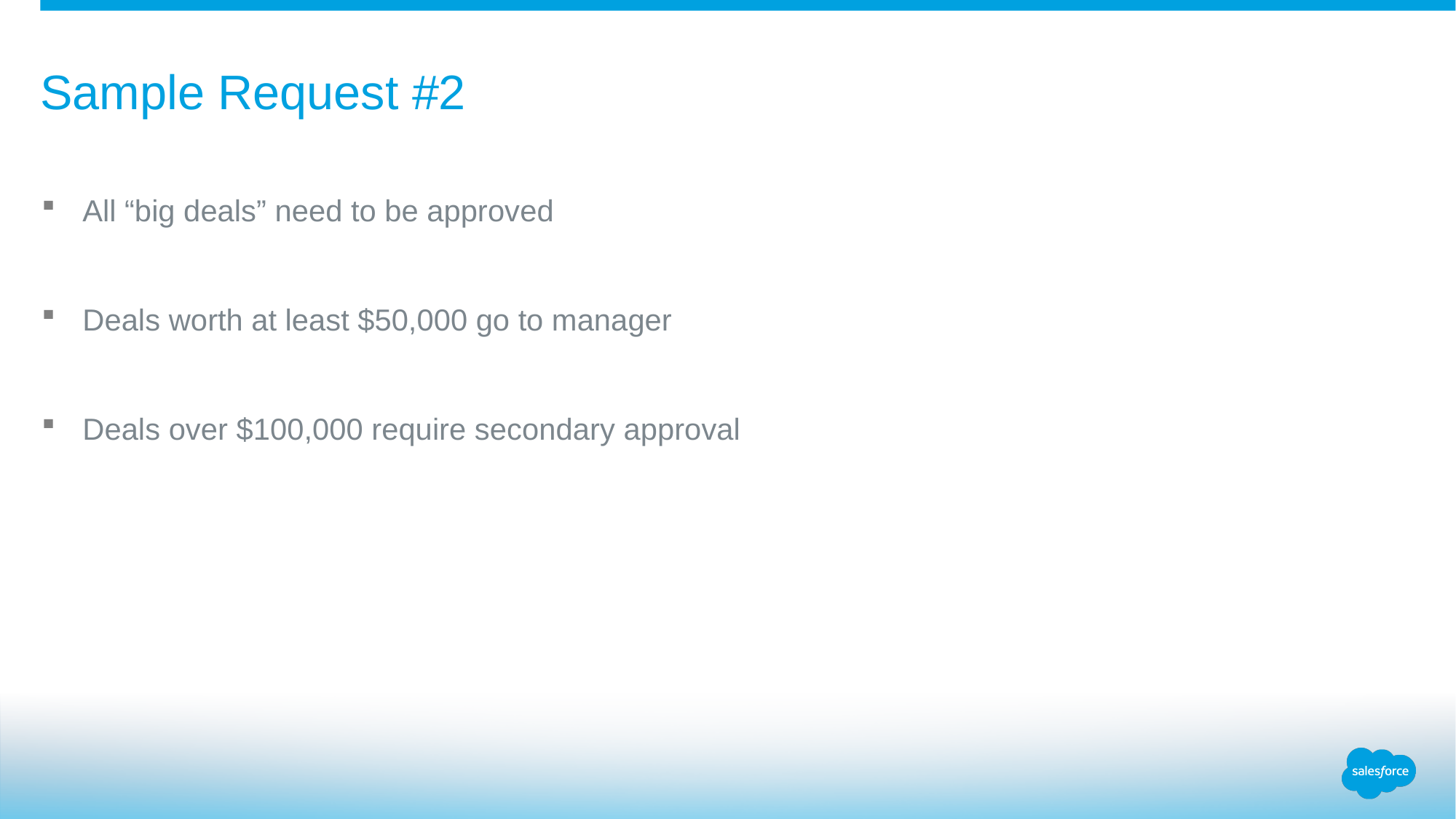

# Sample Request #2
All “big deals” need to be approved

Deals worth at least $50,000 go to manager

Deals over $100,000 require secondary approval